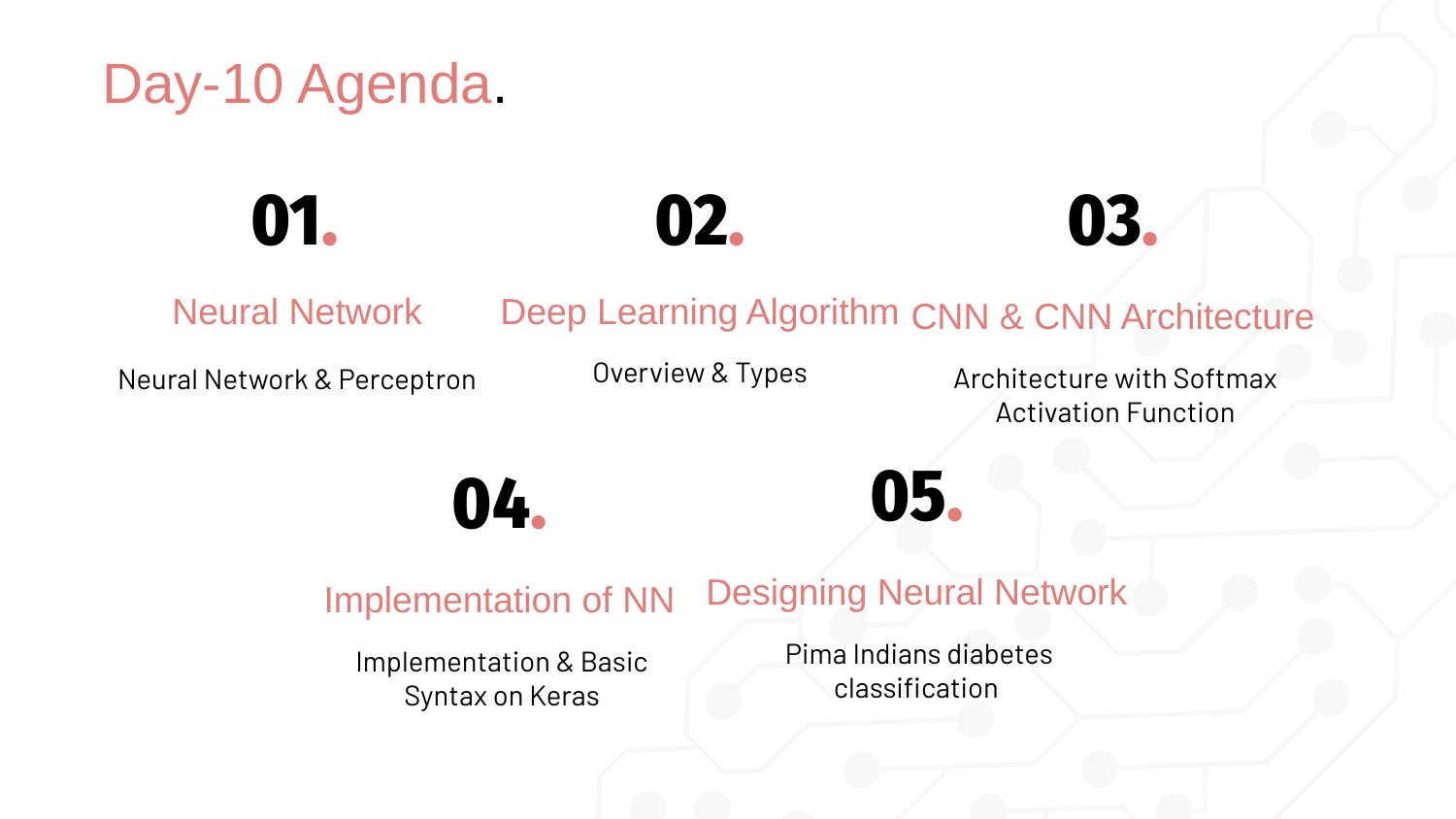

# Day-10 Agenda.
01.
02.
03.
Neural Network
Deep Learning Algorithm
CNN & CNN Architecture
Overview & Types
Architecture with Softmax Activation Function

Neural Network & Perceptron
05.
04.
Designing Neural Network
Implementation of NN
Pima Indians diabetes classification

Implementation & Basic Syntax on Keras